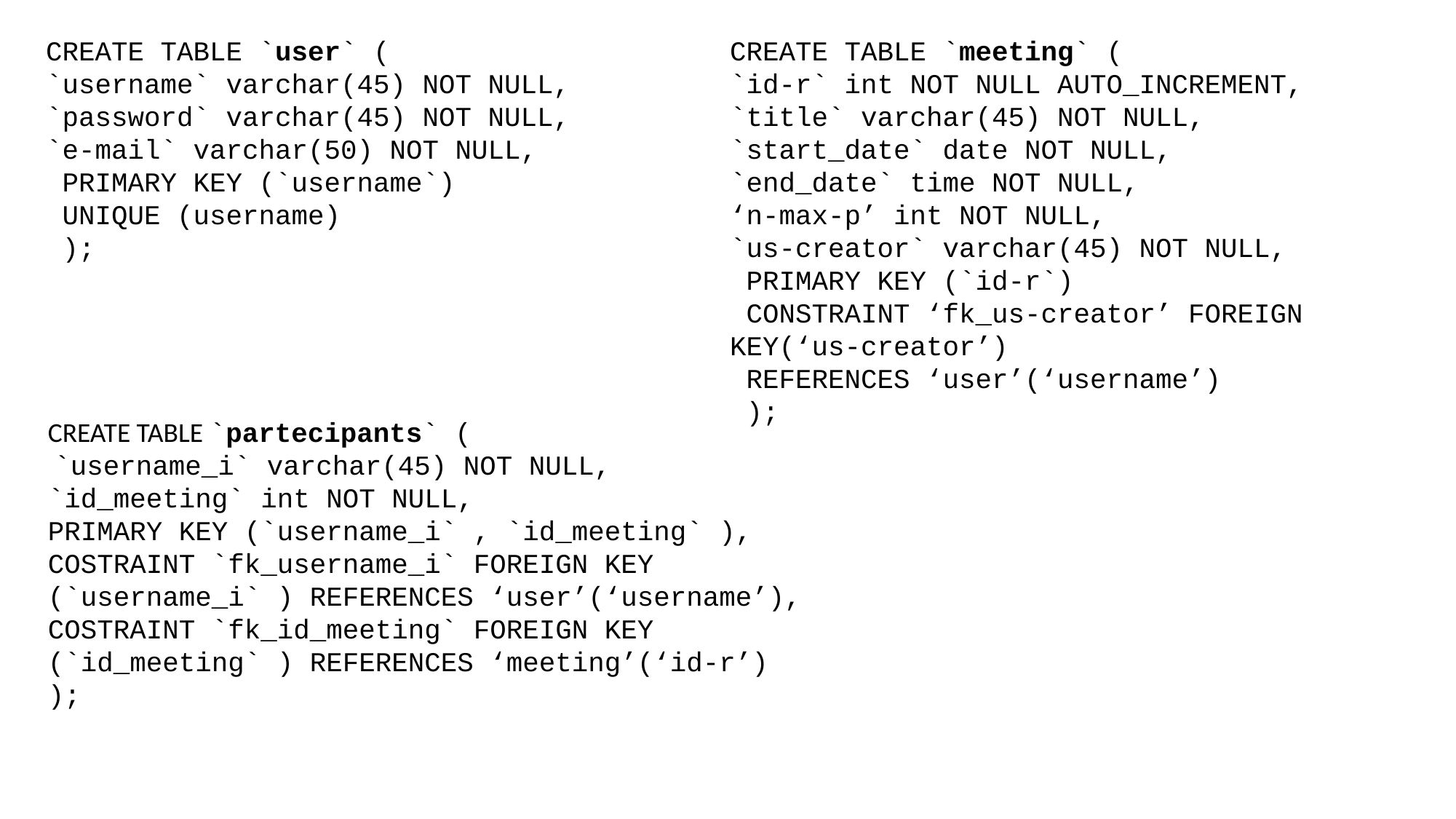

CREATE TABLE `user` (
`username` varchar(45) NOT NULL,
`password` varchar(45) NOT NULL,
`e-mail` varchar(50) NOT NULL,
 PRIMARY KEY (`username`)
 UNIQUE (username)
 );
CREATE TABLE `meeting` (
`id-r` int NOT NULL AUTO_INCREMENT,
`title` varchar(45) NOT NULL,
`start_date` date NOT NULL,
`end_date` time NOT NULL,
‘n-max-p’ int NOT NULL,
`us-creator` varchar(45) NOT NULL,
 PRIMARY KEY (`id-r`)
 CONSTRAINT ‘fk_us-creator’ FOREIGN KEY(‘us-creator’)
 REFERENCES ‘user’(‘username’)
 );
CREATE TABLE `partecipants` (
 `username_i` varchar(45) NOT NULL,
`id_meeting` int NOT NULL,
PRIMARY KEY (`username_i` , `id_meeting` ),
COSTRAINT `fk_username_i` FOREIGN KEY
(`username_i` ) REFERENCES ‘user’(‘username’),
COSTRAINT `fk_id_meeting` FOREIGN KEY
(`id_meeting` ) REFERENCES ‘meeting’(‘id-r’)
);